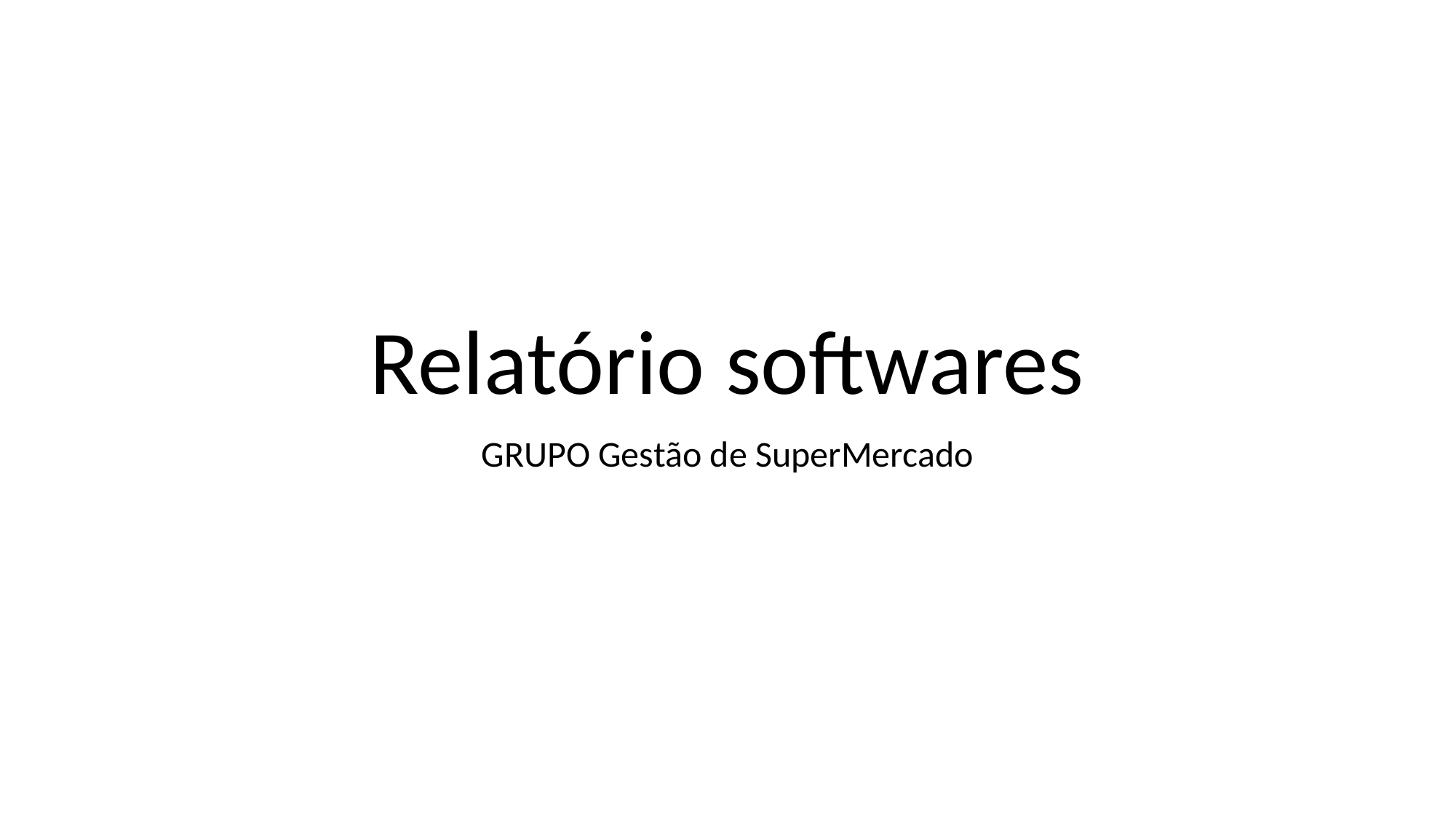

# Relatório softwares
GRUPO Gestão de SuperMercado